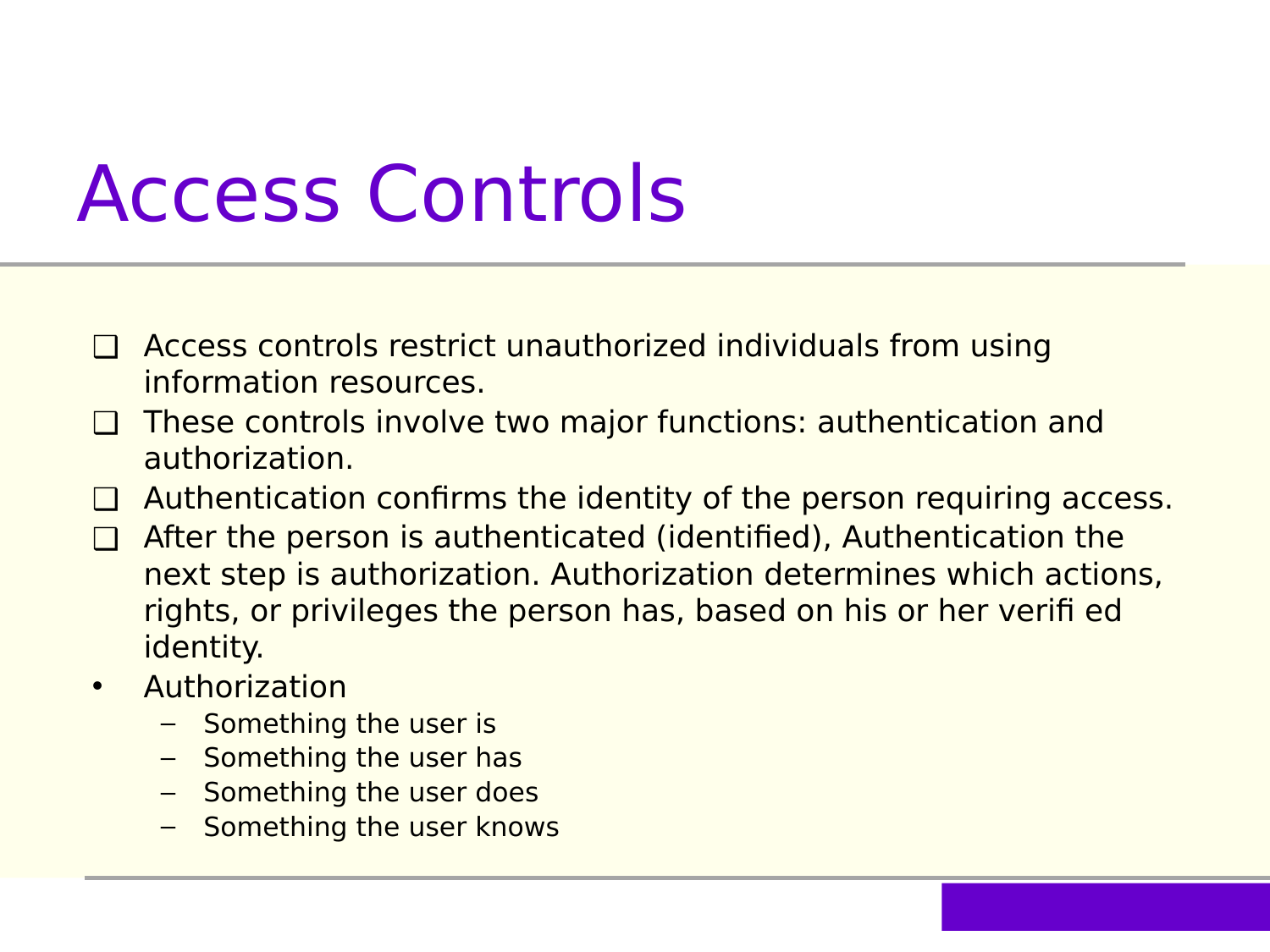

Access Controls
Access controls restrict unauthorized individuals from using information resources.
These controls involve two major functions: authentication and authorization.
Authentication confirms the identity of the person requiring access.
After the person is authenticated (identified), Authentication the next step is authorization. Authorization determines which actions, rights, or privileges the person has, based on his or her verifi ed identity.
Authorization
Something the user is
Something the user has
Something the user does
Something the user knows